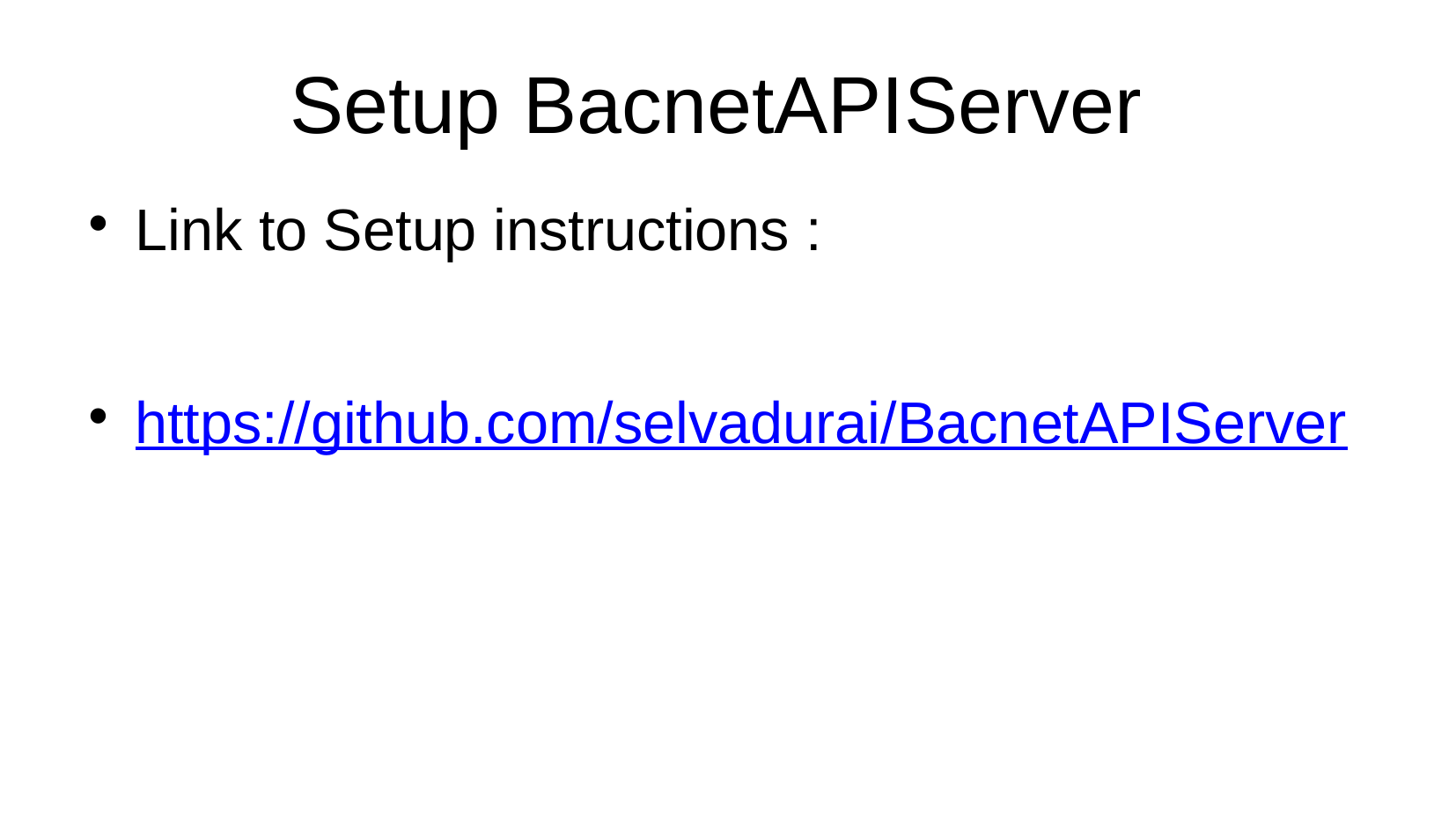

# Setup BacnetAPIServer
Link to Setup instructions :

https://github.com/selvadurai/BacnetAPIServer